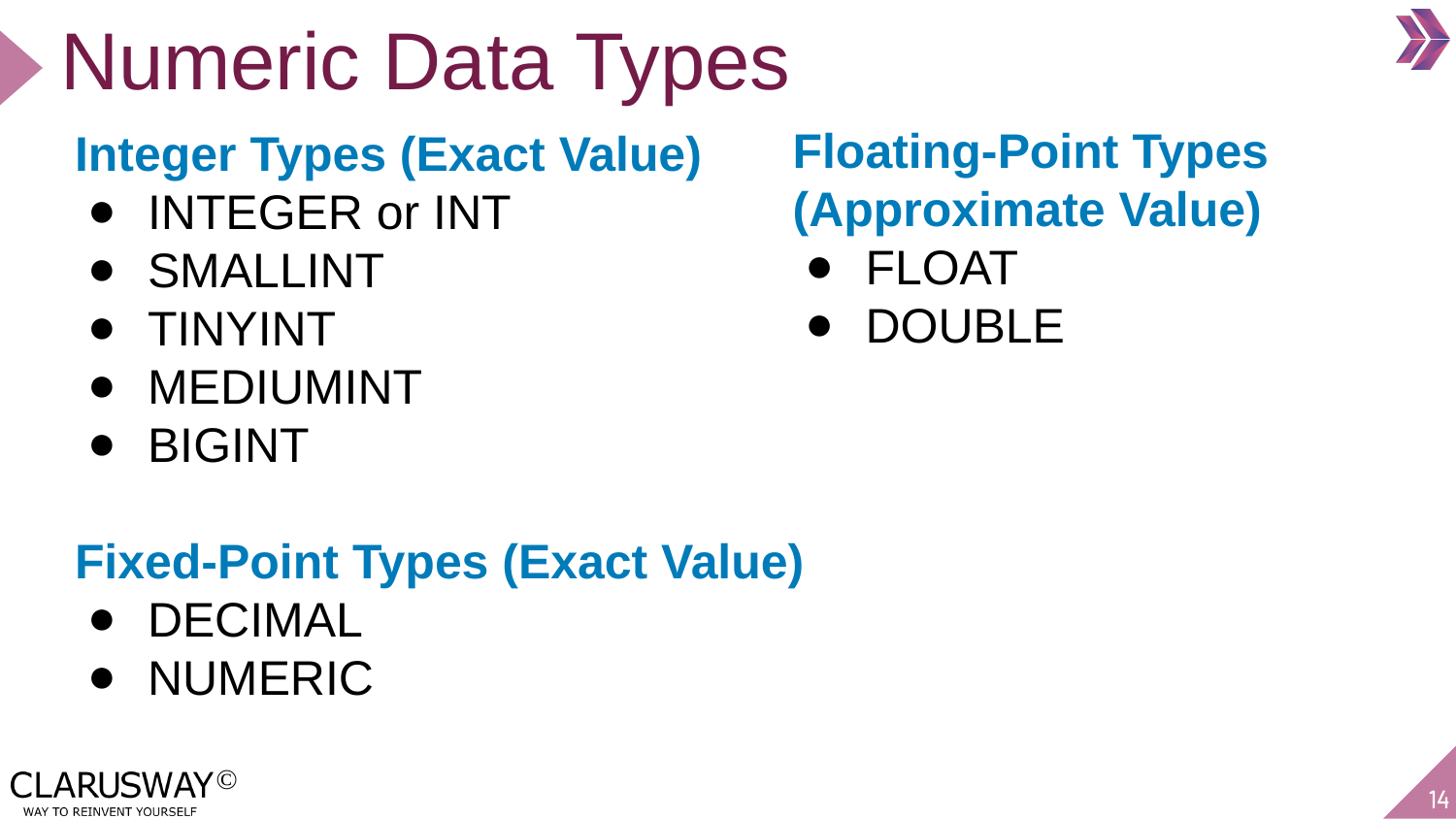

# Numeric Data Types

Floating-Point Types (Approximate Value)
FLOAT
DOUBLE

Integer Types (Exact Value)
INTEGER or INT
SMALLINT
TINYINT
MEDIUMINT
BIGINT

Fixed-Point Types (Exact Value)
DECIMAL
NUMERIC
14